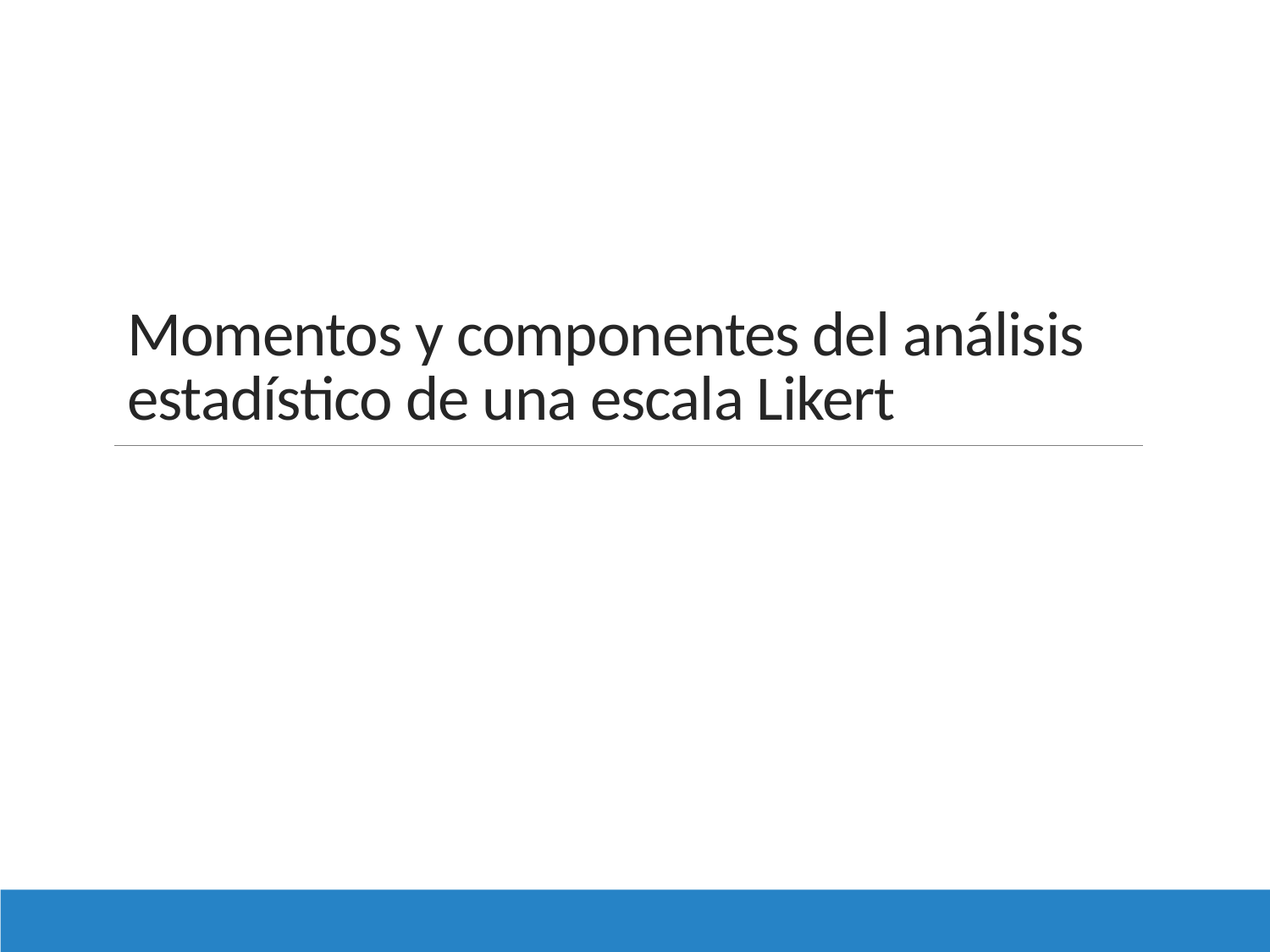

# Momentos y componentes del análisis estadístico de una escala Likert